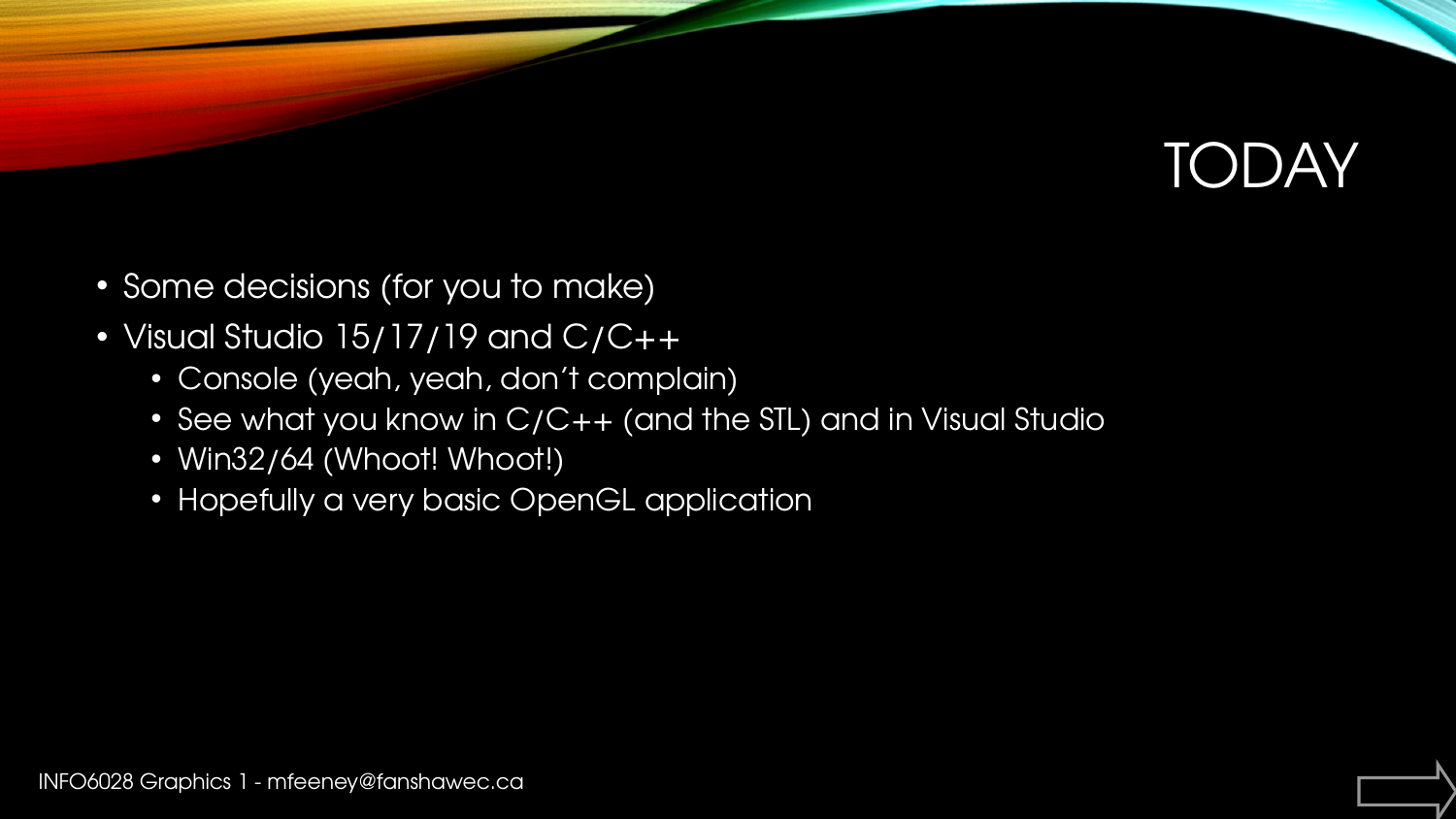

# Today
Some decisions (for you to make)
Visual Studio 15/17/19 and C/C++
Console (yeah, yeah, don’t complain)
See what you know in C/C++ (and the STL) and in Visual Studio
Win32/64 (Whoot! Whoot!)
Hopefully a very basic OpenGL application